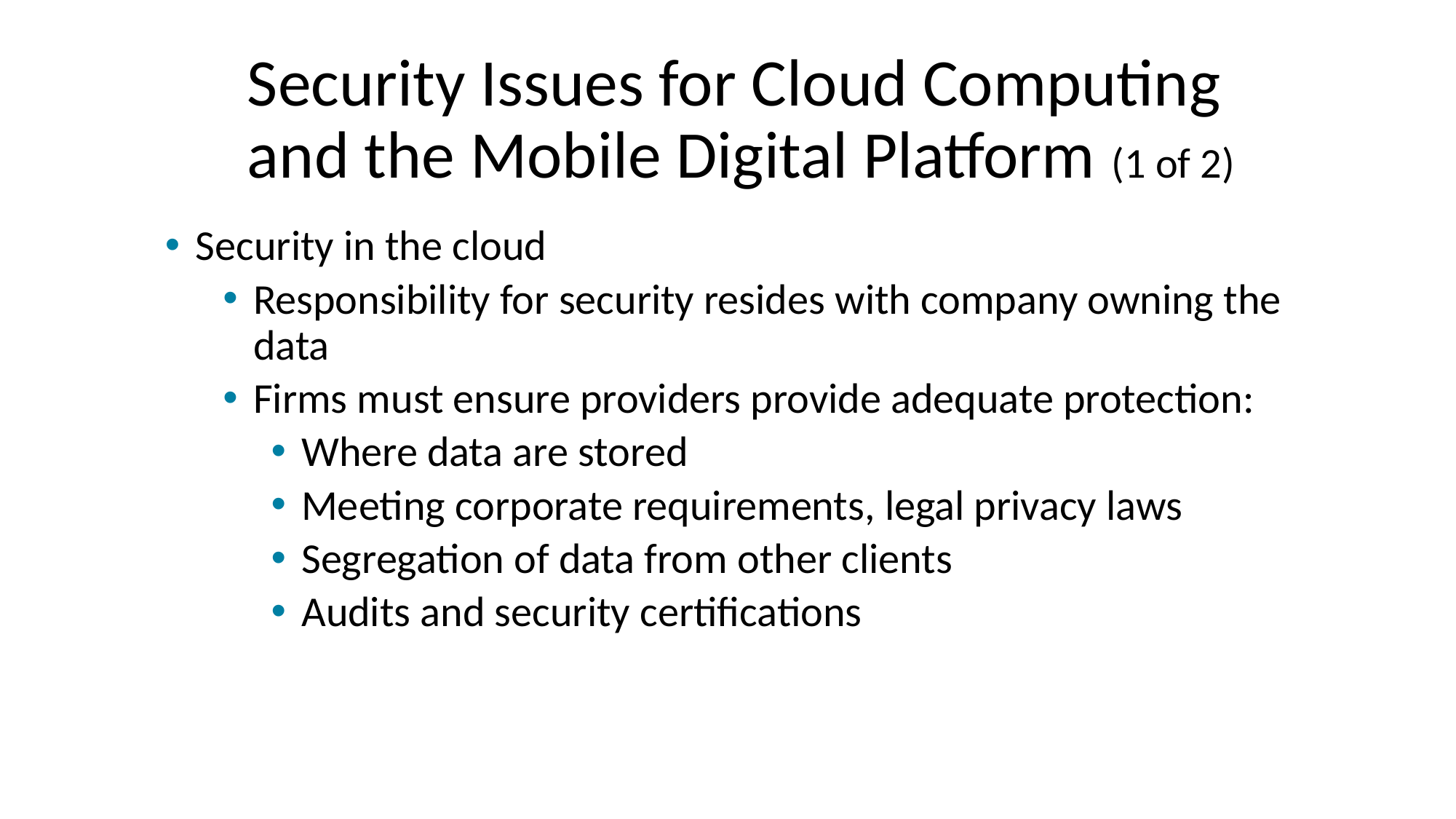

# Security Issues for Cloud Computing and the Mobile Digital Platform (1 of 2)
Security in the cloud
Responsibility for security resides with company owning the data
Firms must ensure providers provide adequate protection:
Where data are stored
Meeting corporate requirements, legal privacy laws
Segregation of data from other clients
Audits and security certifications